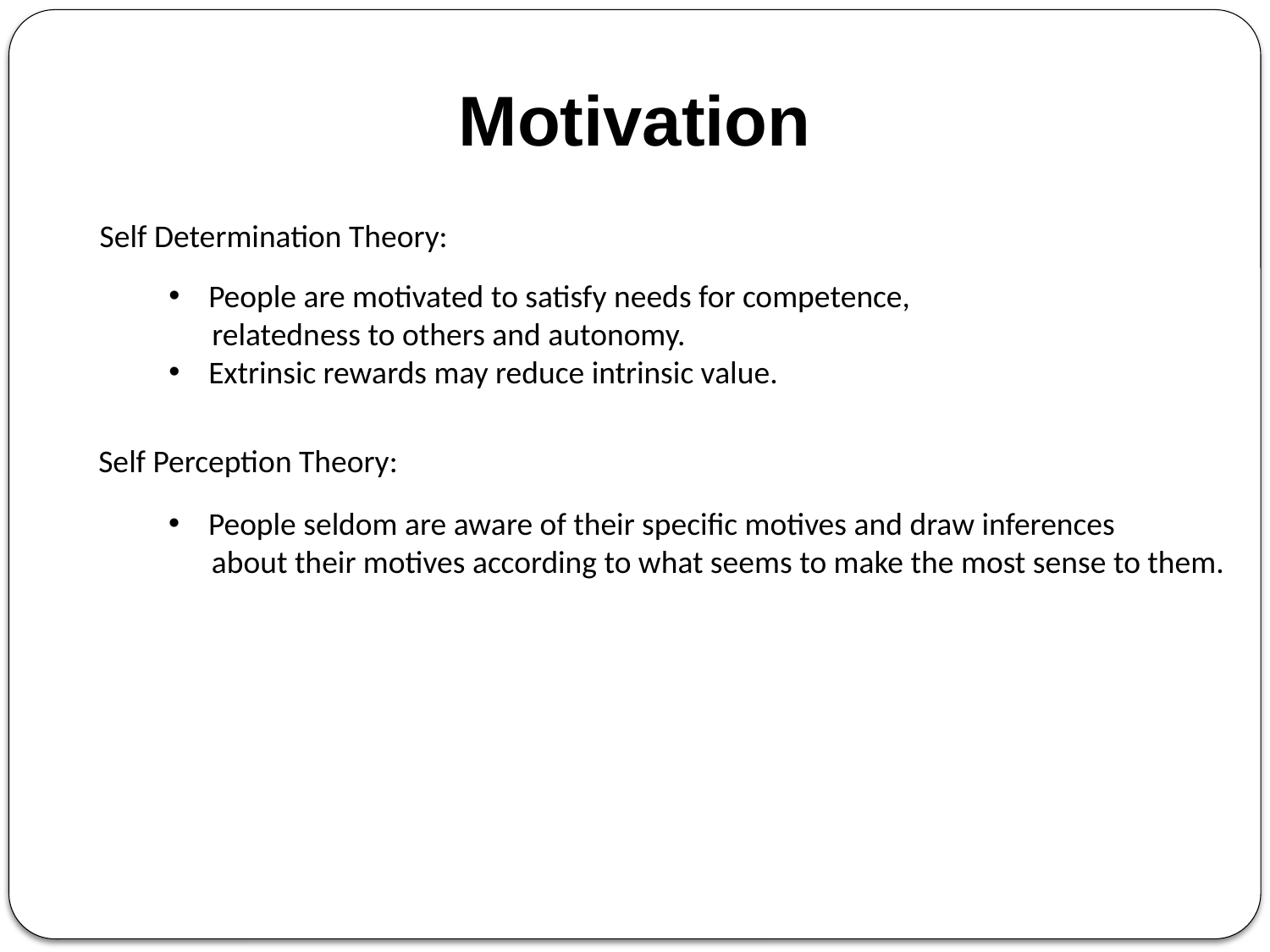

Motivation
Self Determination Theory:
People are motivated to satisfy needs for competence,
      relatedness to others and autonomy.
Extrinsic rewards may reduce intrinsic value.
Self Perception Theory:
People seldom are aware of their specific motives and draw inferences
      about their motives according to what seems to make the most sense to them.